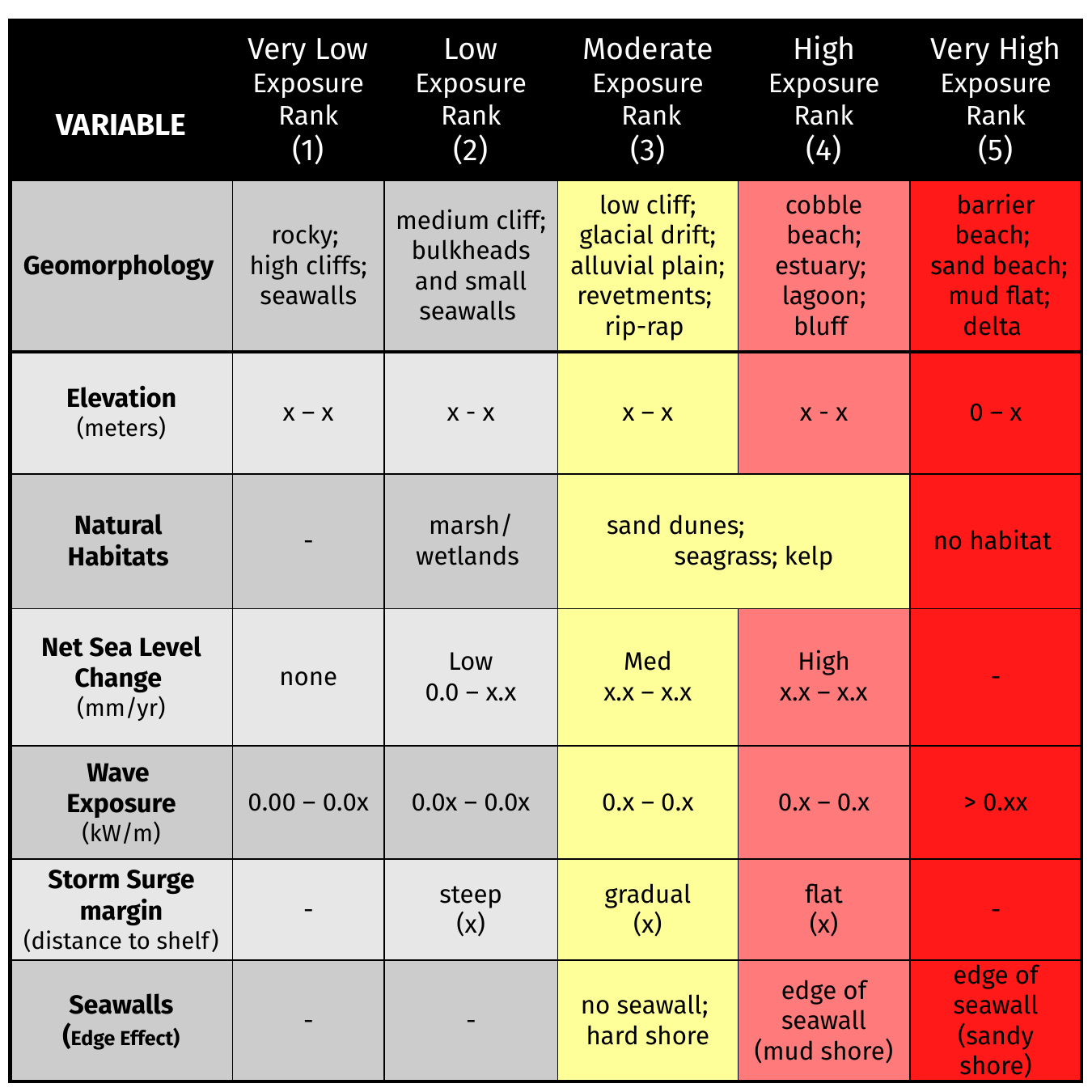

| VARIABLE | Very Low Exposure Rank (1) | Low Exposure Rank (2) | Moderate Exposure Rank (3) | High Exposure Rank (4) | Very High Exposure Rank (5) |
| --- | --- | --- | --- | --- | --- |
| Geomorphology | rocky; high cliffs; seawalls | medium cliff; bulkheads and small seawalls | low cliff; glacial drift; alluvial plain; revetments; rip-rap | cobble beach; estuary; lagoon; bluff | barrier beach; sand beach; mud flat; delta |
| Elevation (meters) | x – x | x - x | x – x | x - x | 0 – x |
| Natural Habitats | - | marsh/ wetlands | sand dunes; seagrass; kelp |  | no habitat |
| Net Sea Level Change (mm/yr) | none | Low 0.0 – x.x | Med x.x – x.x | High x.x – x.x | - |
| Wave Exposure (kW/m) | 0.00 – 0.0x | 0.0x – 0.0x | 0.x – 0.x | 0.x – 0.x | > 0.xx |
| Storm Surge margin (distance to shelf) | - | steep (x) | gradual (x) | flat (x) | - |
| Seawalls (Edge Effect) | - | - | no seawall; hard shore | edge of seawall (mud shore) | edge of seawall (sandy shore) |